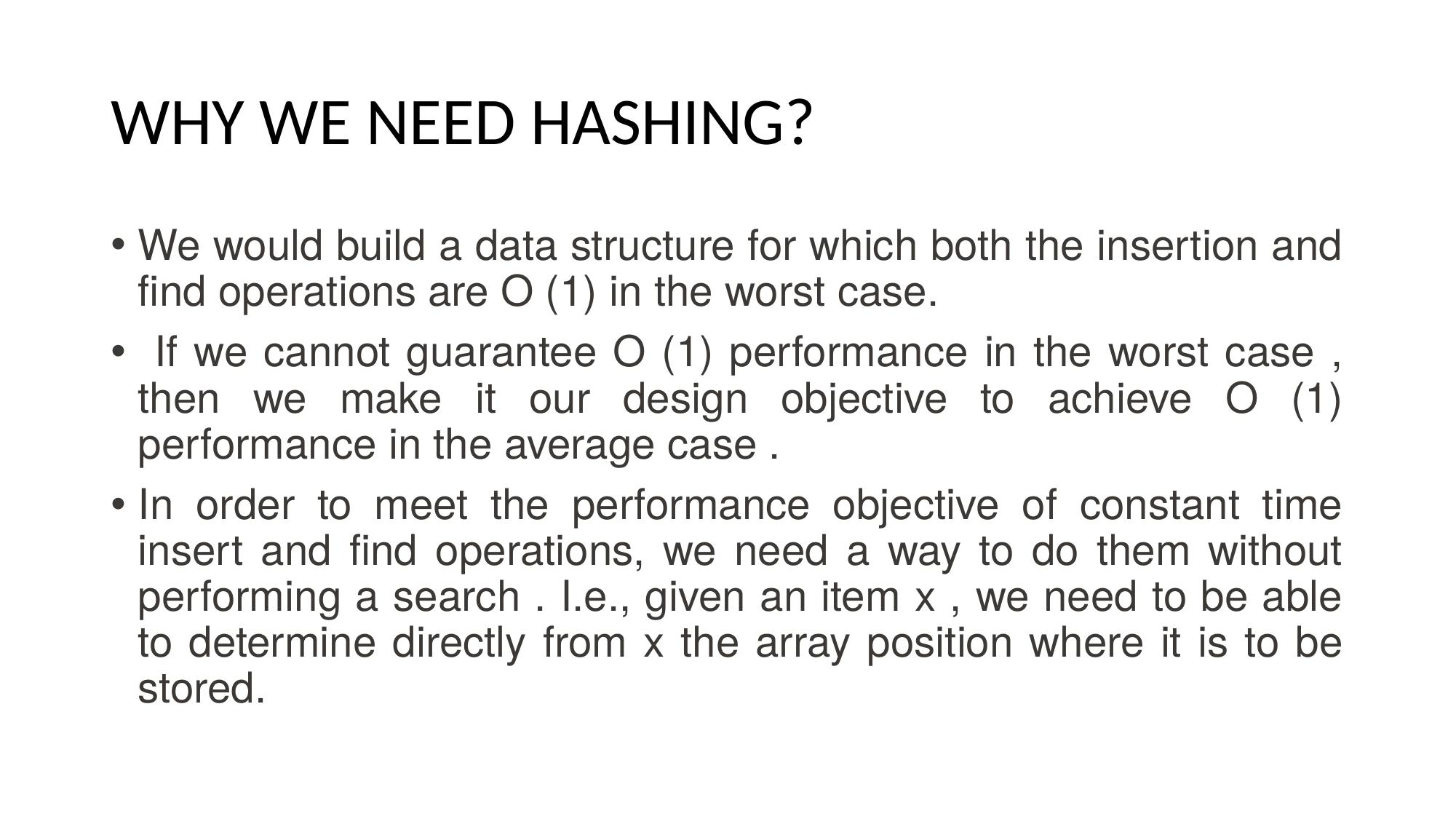

# WHY WE NEED HASHING?
We would build a data structure for which both the insertion and find operations are O (1) in the worst case.
 If we cannot guarantee O (1) performance in the worst case , then we make it our design objective to achieve O (1) performance in the average case .
In order to meet the performance objective of constant time insert and find operations, we need a way to do them without performing a search . I.e., given an item x , we need to be able to determine directly from x the array position where it is to be stored.